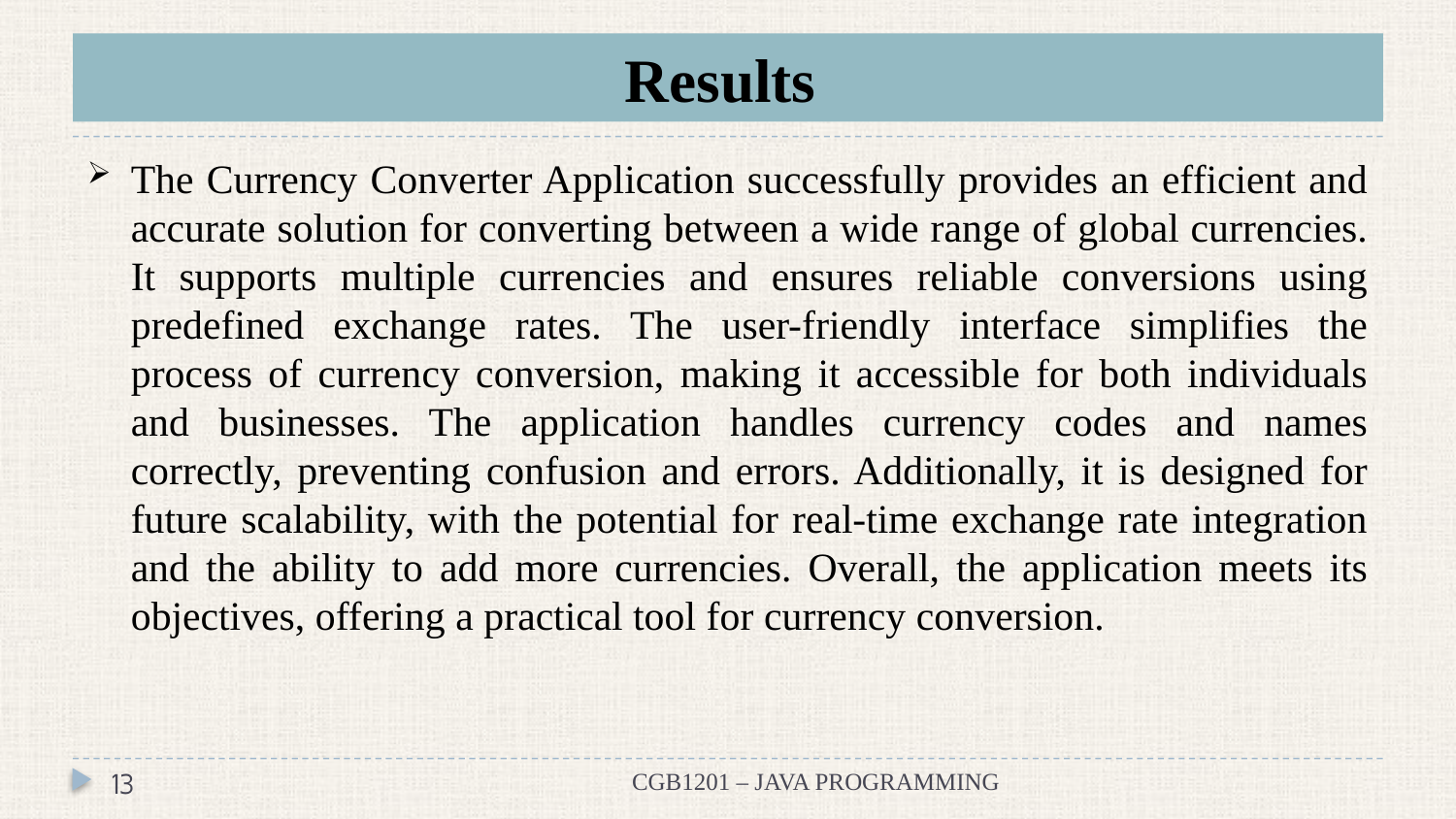

# Results
The Currency Converter Application successfully provides an efficient and accurate solution for converting between a wide range of global currencies. It supports multiple currencies and ensures reliable conversions using predefined exchange rates. The user-friendly interface simplifies the process of currency conversion, making it accessible for both individuals and businesses. The application handles currency codes and names correctly, preventing confusion and errors. Additionally, it is designed for future scalability, with the potential for real-time exchange rate integration and the ability to add more currencies. Overall, the application meets its objectives, offering a practical tool for currency conversion.
13
CGB1201 – JAVA PROGRAMMING